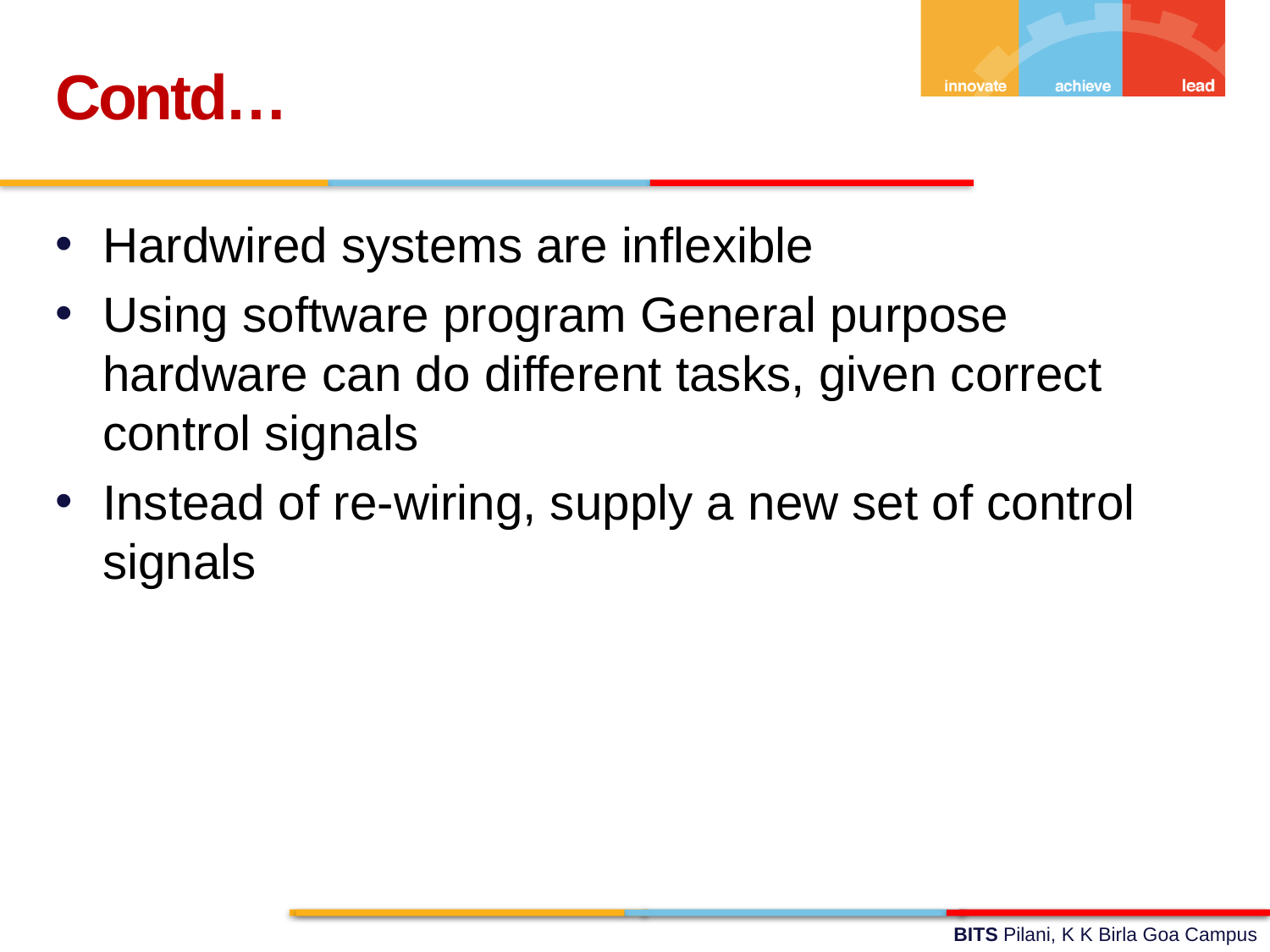

Contd…
Hardwired systems are inflexible
Using software program General purpose hardware can do different tasks, given correct control signals
Instead of re-wiring, supply a new set of control signals